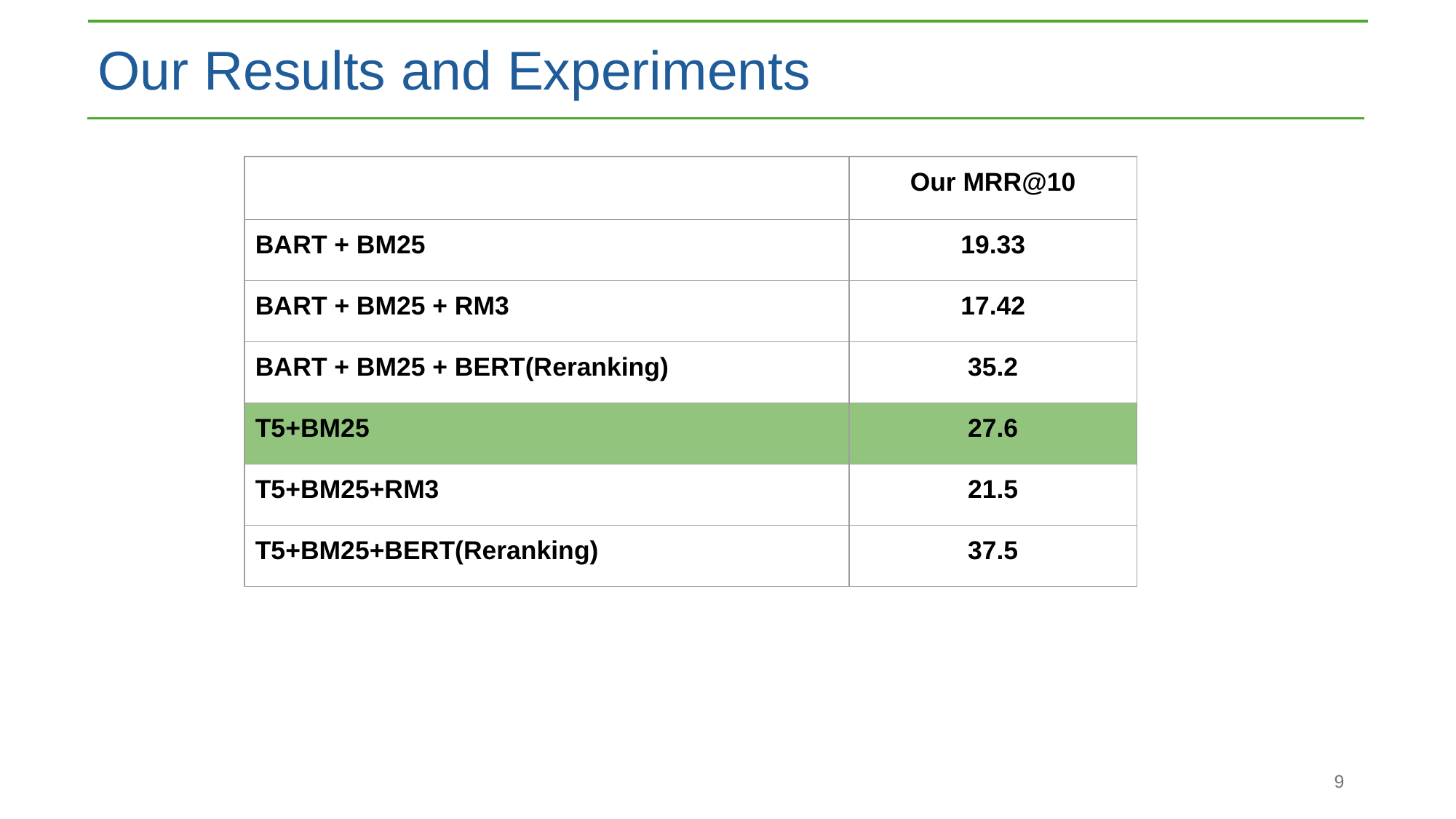

Our Results and Experiments
|  | Our MRR@10 |
| --- | --- |
| BART + BM25 | 19.33 |
| BART + BM25 + RM3 | 17.42 |
| BART + BM25 + BERT(Reranking) | 35.2 |
| T5+BM25 | 27.6 |
| T5+BM25+RM3 | 21.5 |
| T5+BM25+BERT(Reranking) | 37.5 |
9